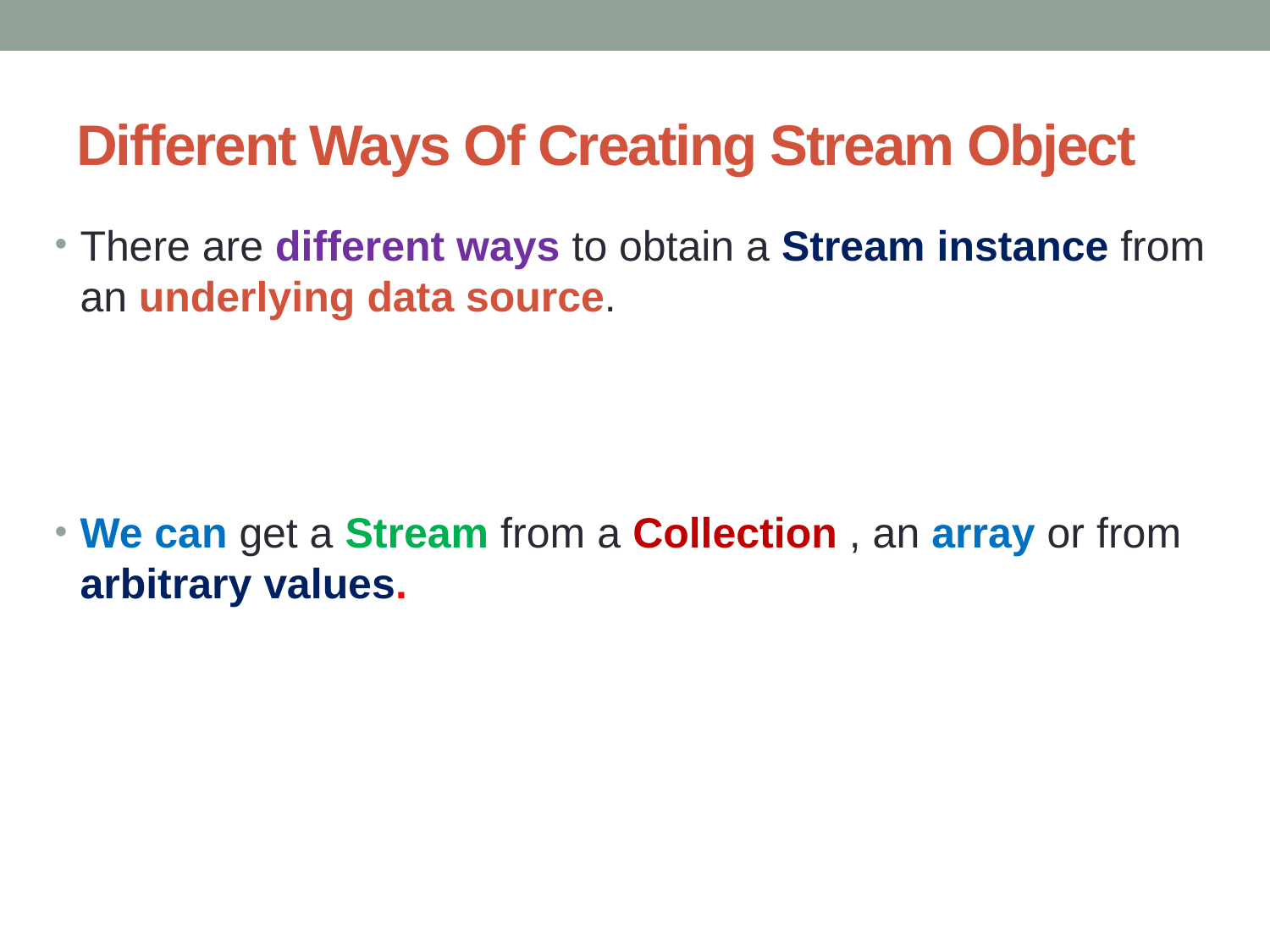

# Different Ways Of Creating Stream Object
There are different ways to obtain a Stream instance from an underlying data source.

We can get a Stream from a Collection , an array or from arbitrary values.